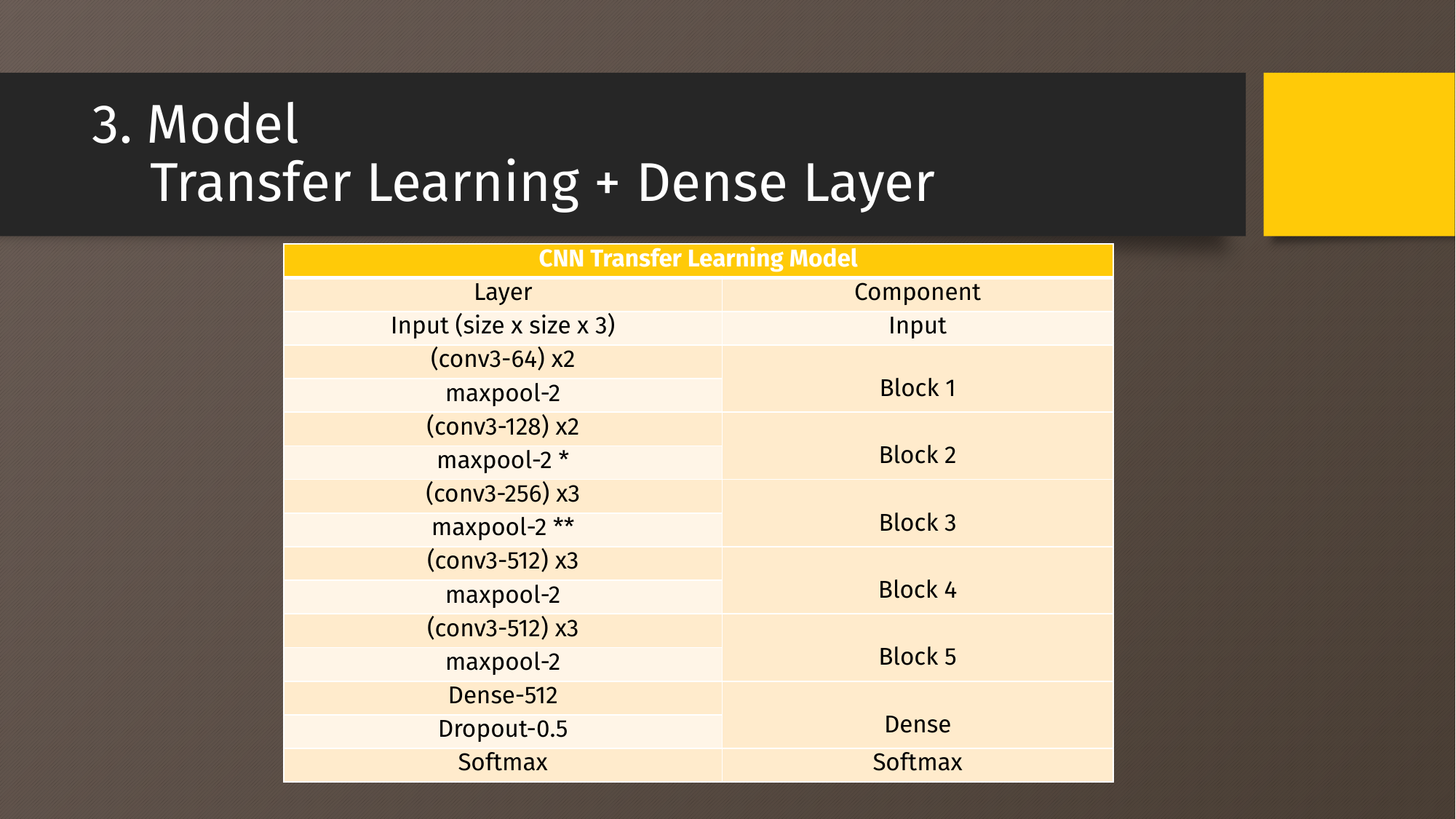

# 3. Model Transfer Learning + Dense Layer
| CNN Transfer Learning Model |  |
| --- | --- |
| Layer | Component |
| Input (size x size x 3) | Input |
| (conv3-64) x2 | Block 1 |
| maxpool-2 |  |
| (conv3-128) x2 | Block 2 |
| maxpool-2 \* |  |
| (conv3-256) x3 | Block 3 |
| maxpool-2 \*\* |  |
| (conv3-512) x3 | Block 4 |
| maxpool-2 |  |
| (conv3-512) x3 | Block 5 |
| maxpool-2 |  |
| Dense-512 | Dense |
| Dropout-0.5 |  |
| Softmax | Softmax |